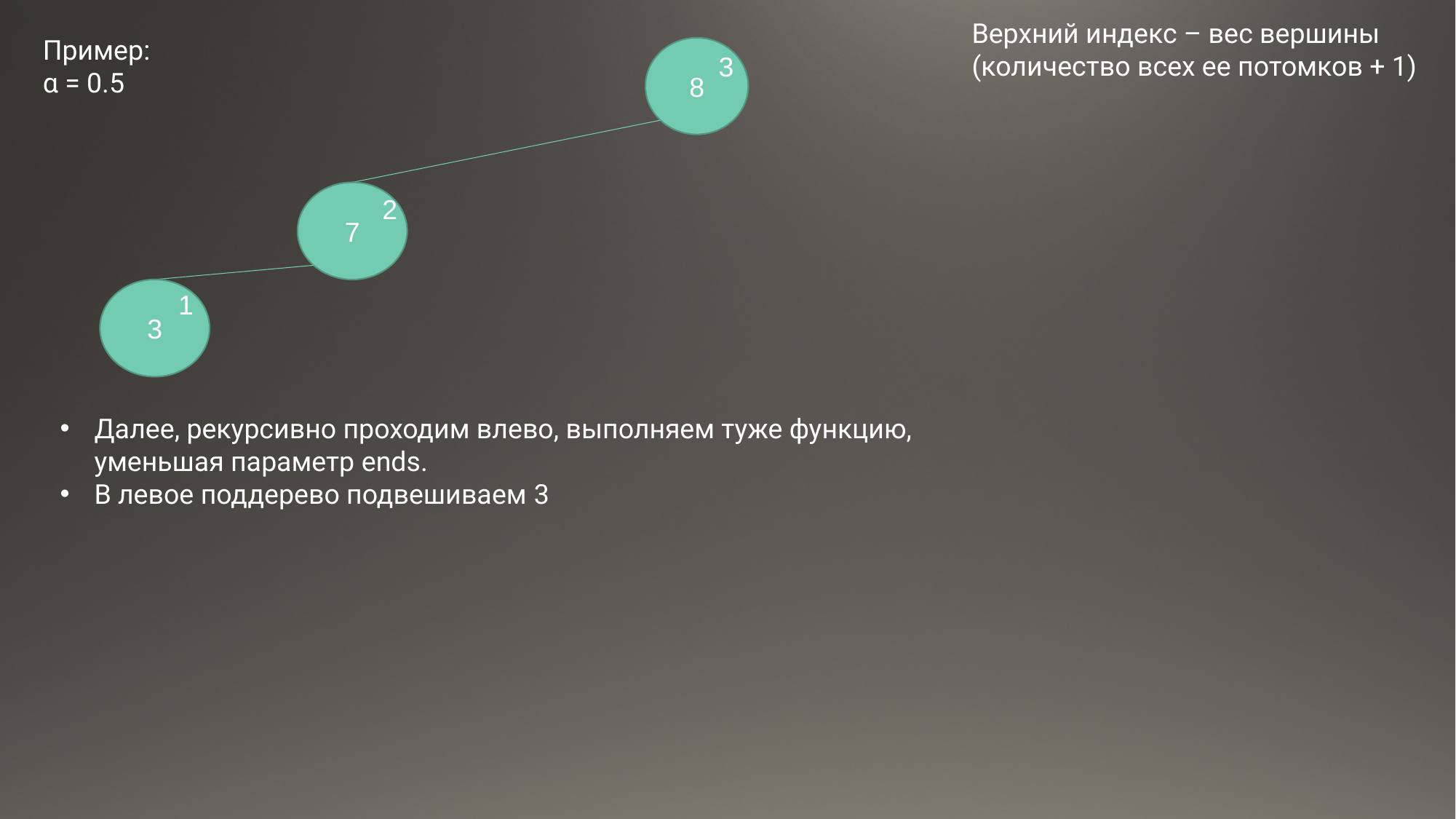

Верхний индекс – вес вершины
(количество всех ее потомков + 1)
Пример:
α = 0.5
8
3
7
2
3
1
Далее, рекурсивно проходим влево, выполняем туже функцию, уменьшая параметр ends.
В левое поддерево подвешиваем 3